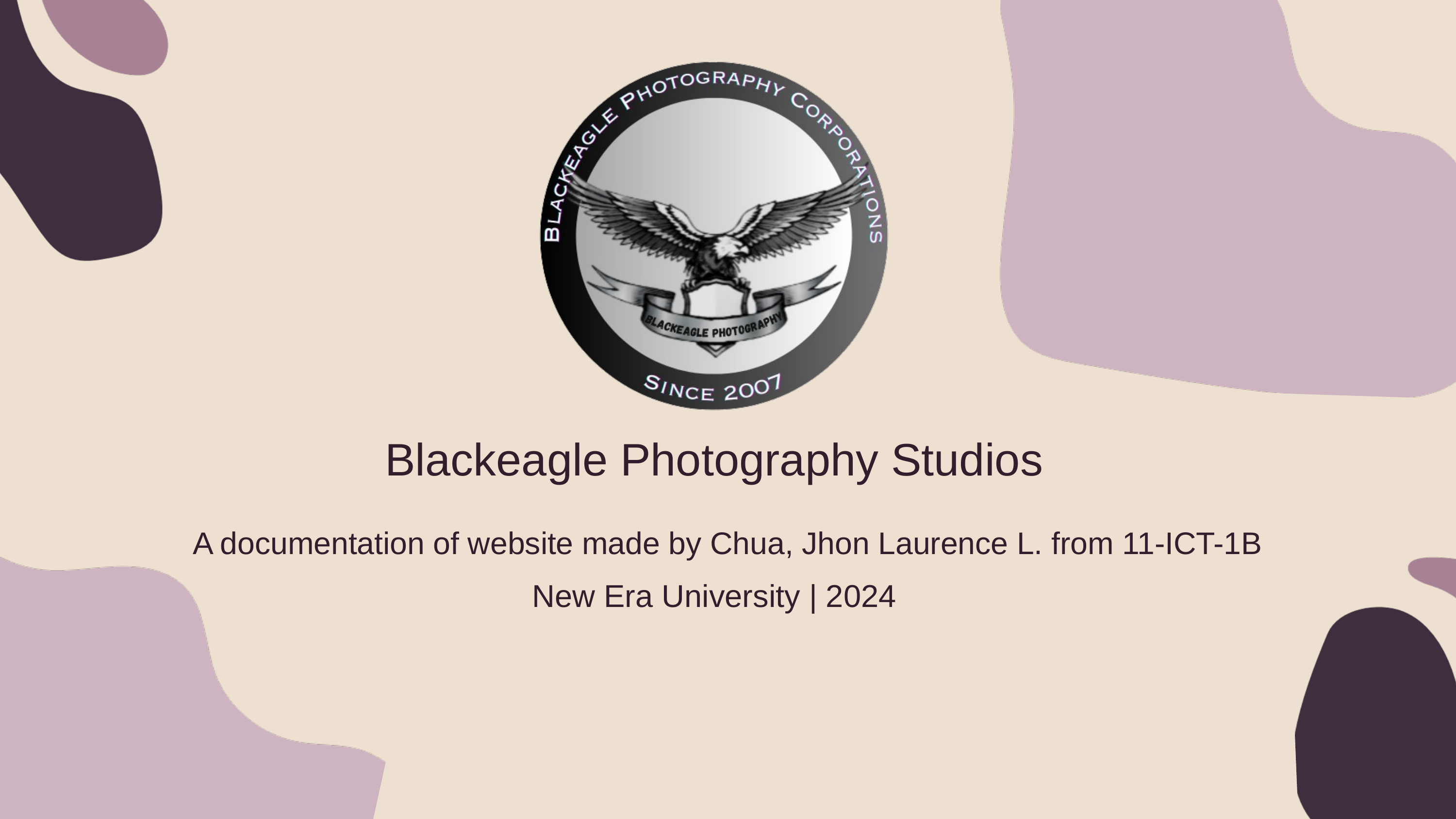

Blackeagle Photography Studios

A documentation of website made by Chua, Jhon Laurence L. from 11-ICT-1B

New Era University | 2024